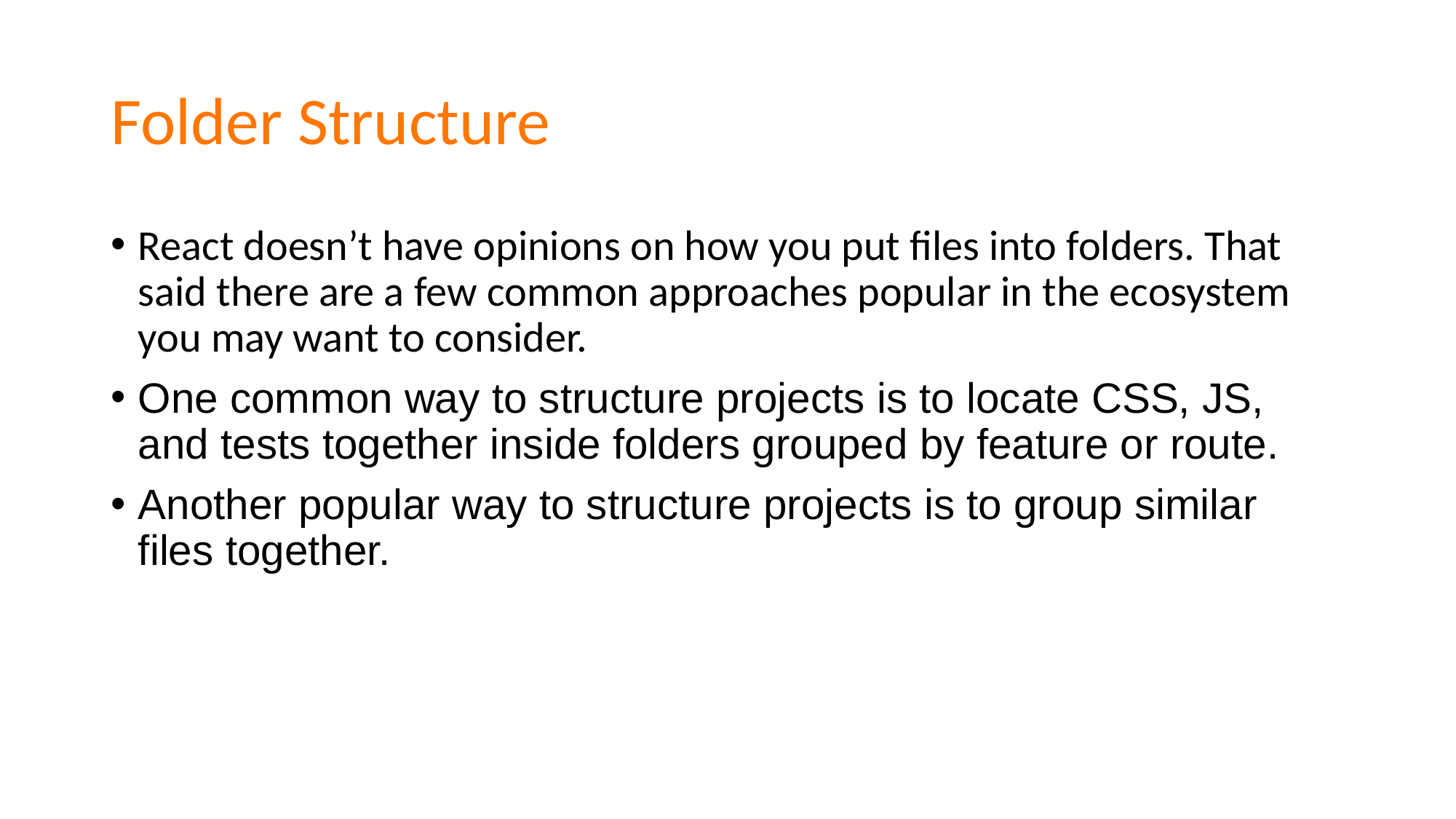

# Folder Structure
React doesn’t have opinions on how you put files into folders. That said there are a few common approaches popular in the ecosystem you may want to consider.
One common way to structure projects is to locate CSS, JS, and tests together inside folders grouped by feature or route.
Another popular way to structure projects is to group similar files together.